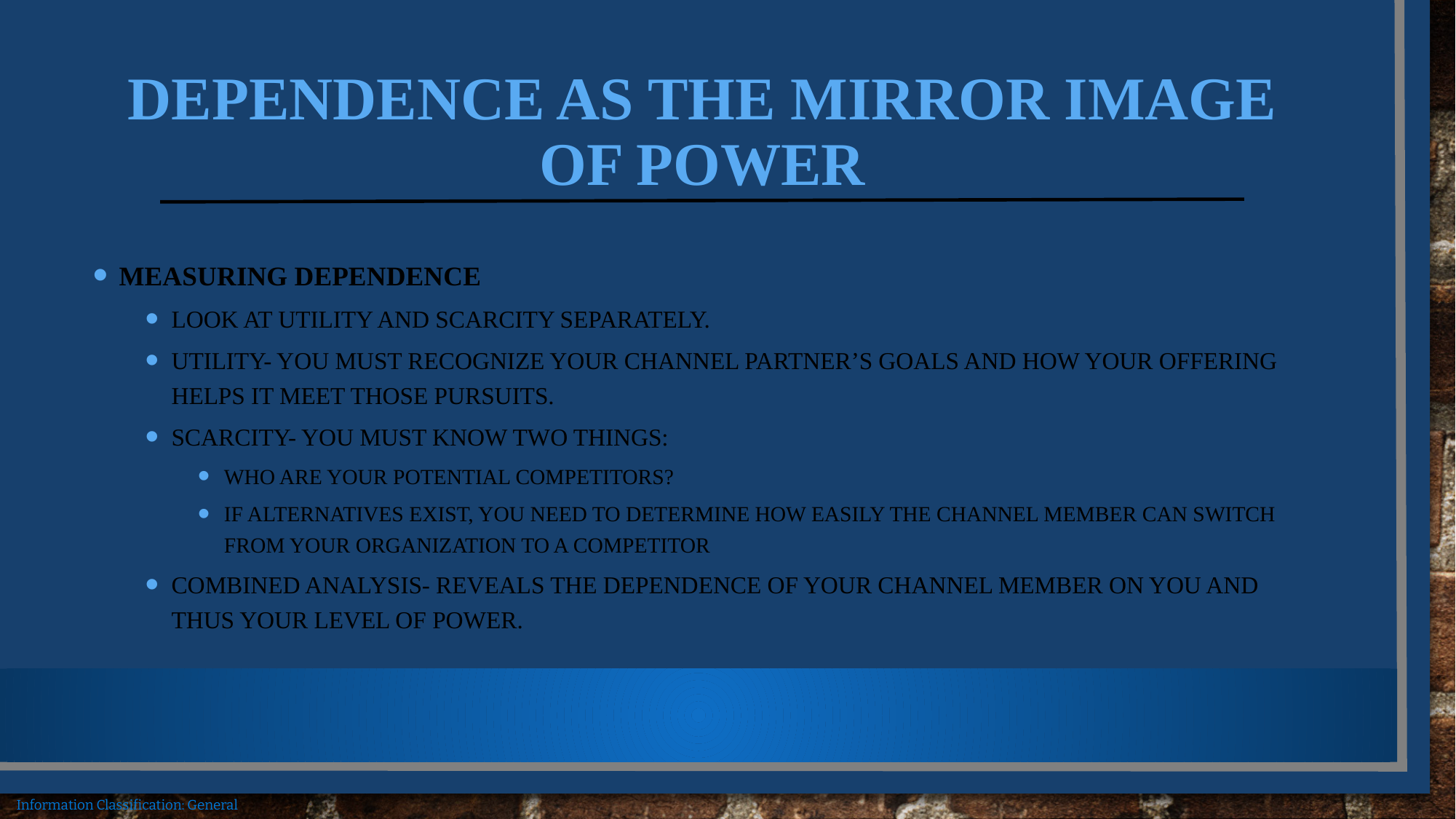

# Dependence as the Mirror Image of Power
Measuring Dependence
Look at utility and scarcity separately.
Utility- you must recognize your channel partner’s goals and how your offering helps it meet those pursuits.
Scarcity- you must know two things:
Who are your potential competitors?
If alternatives exist, you need to determine how easily the channel member can switch from your organization to a competitor
Combined analysis- reveals the dependence of your channel member on you and thus your level of power.